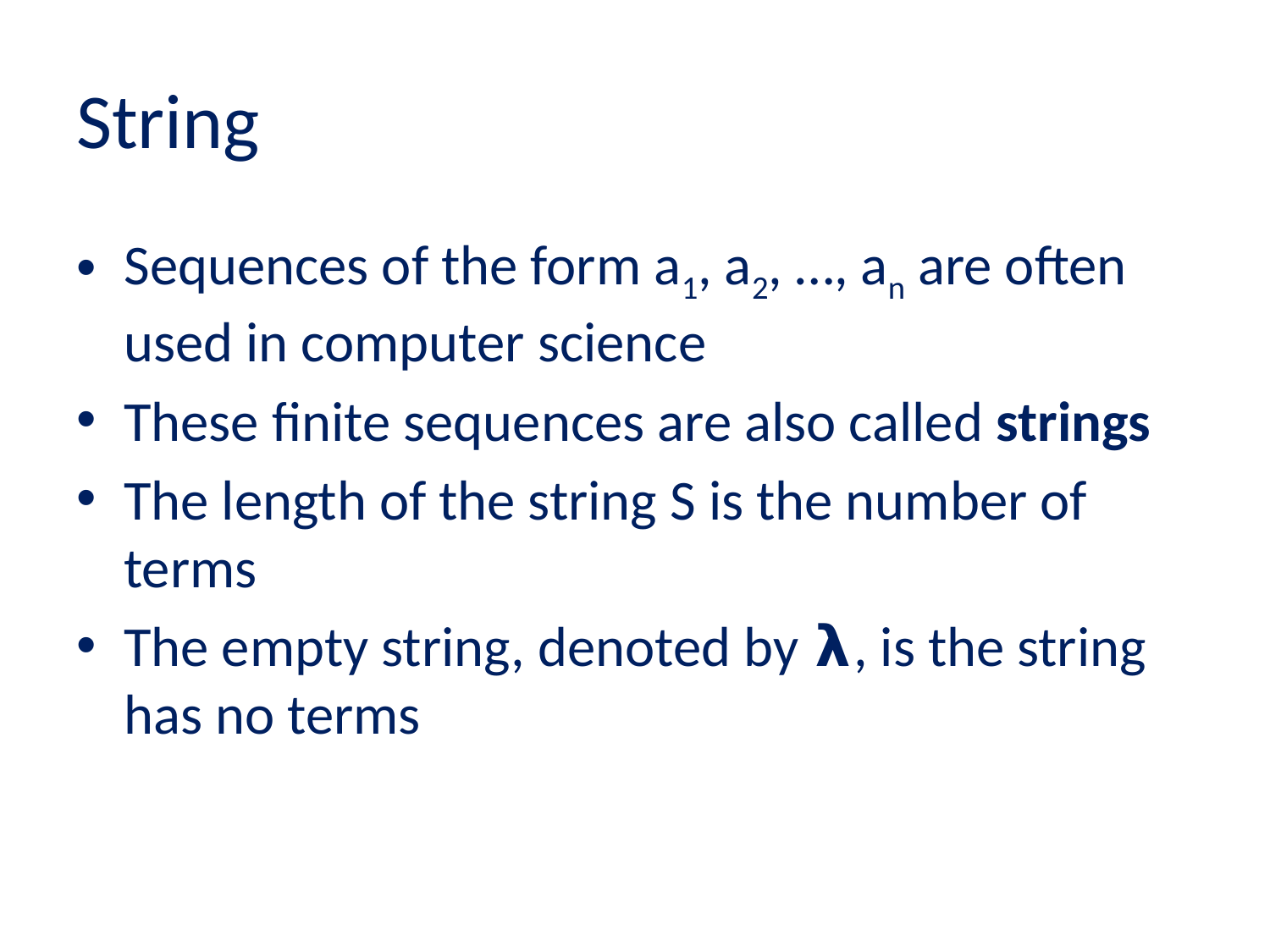

# String
Sequences of the form a1, a2, …, an are often used in computer science
These finite sequences are also called strings
The length of the string S is the number of terms
The empty string, denoted by 𝝺, is the string has no terms

41